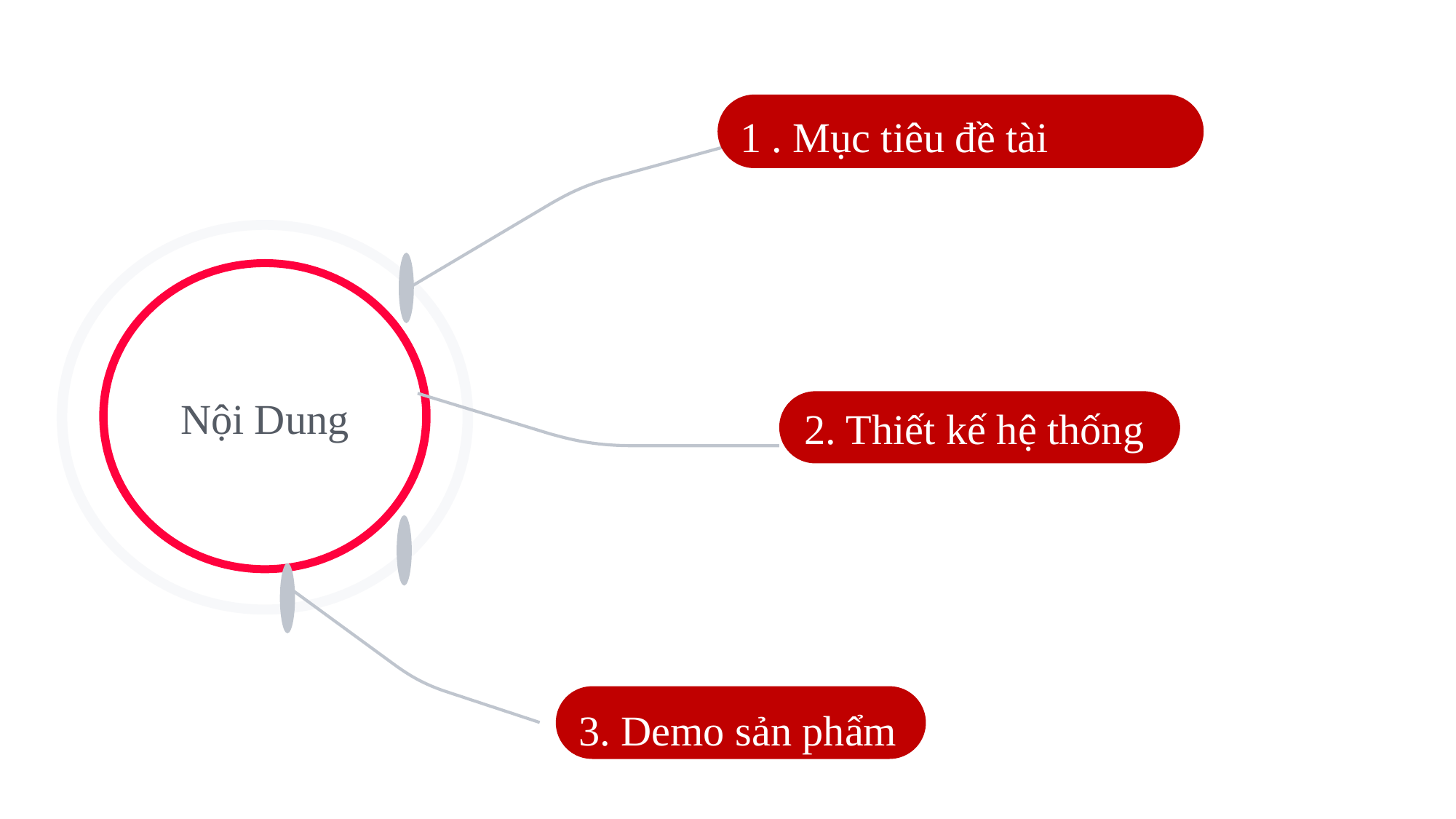

Nội Dung

2. Thiết kế hệ thống

 1 . Mục tiêu đề tài

3. Demo sản phẩm